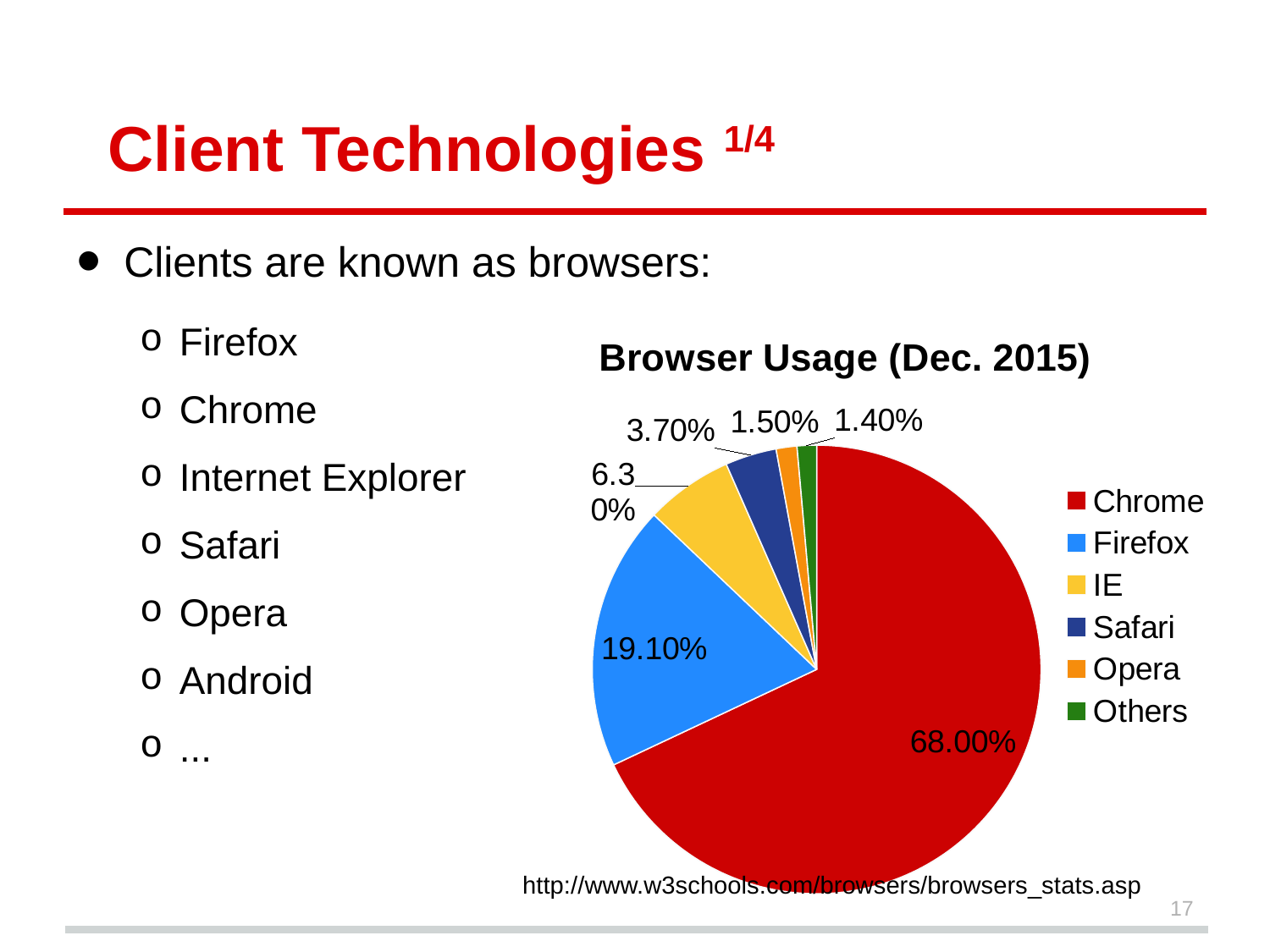

# Client Technologies 1/4
Clients are known as browsers:
Firefox
Chrome
Internet Explorer
Safari
Opera
Android
...

### Chart: Browser Usage (Dec. 2015)

| Category | Browser Usage |
|---|---|
| Chrome | 0.68 |
| Firefox | 0.191 |
| IE | 0.063 |
| Safari | 0.037 |
| Opera | 0.015 |
| Others | 0.014 |
http://www.w3schools.com/browsers/browsers_stats.asp
17